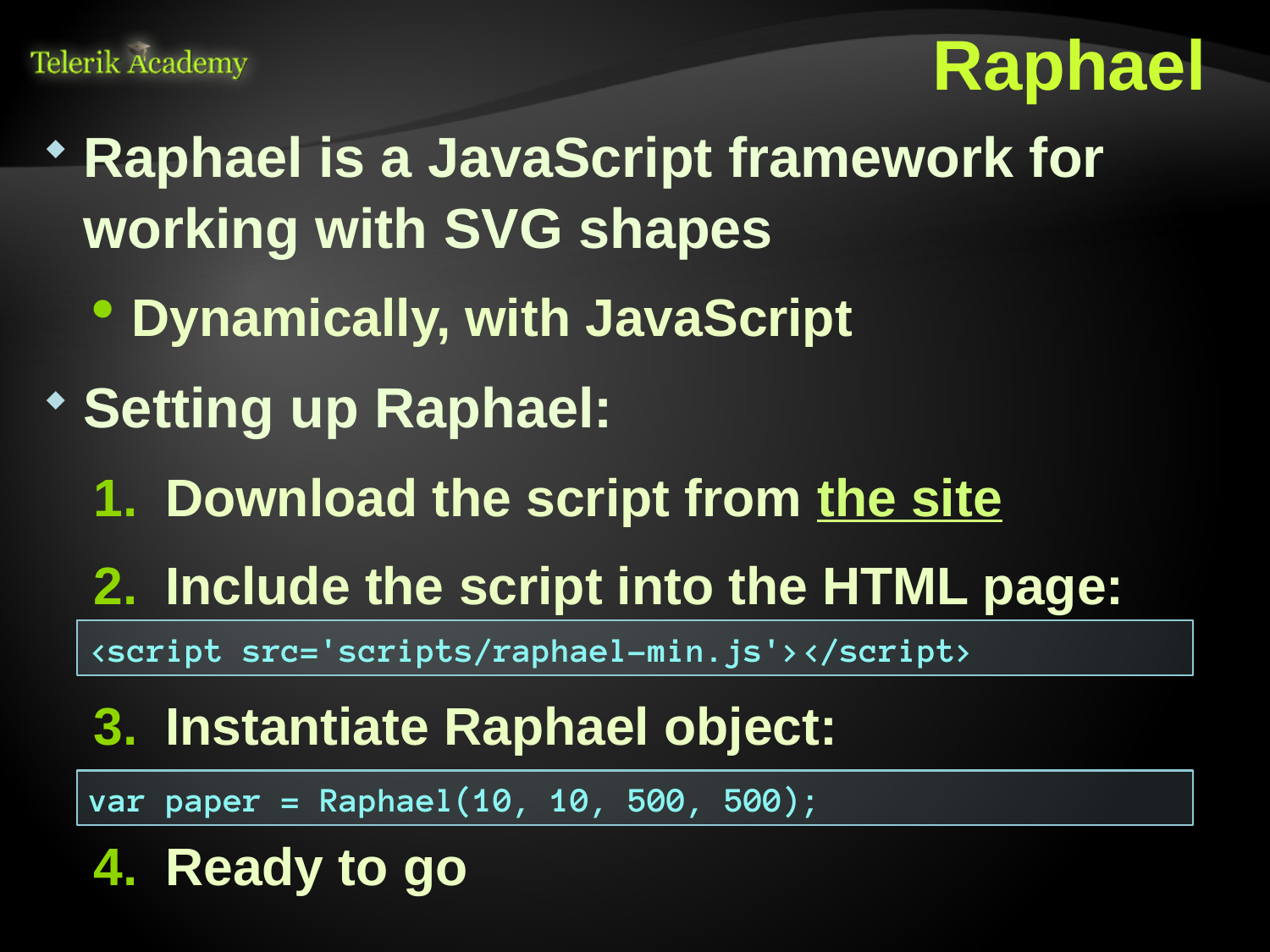

# Raphael
Raphael is a JavaScript framework for working with SVG shapes
Dynamically, with JavaScript
Setting up Raphael:
Download the script from the site
Include the script into the HTML page:
Instantiate Raphael object:
Ready to go
<script src='scripts/raphael-min.js'></script>
var paper = Raphael(10, 10, 500, 500);